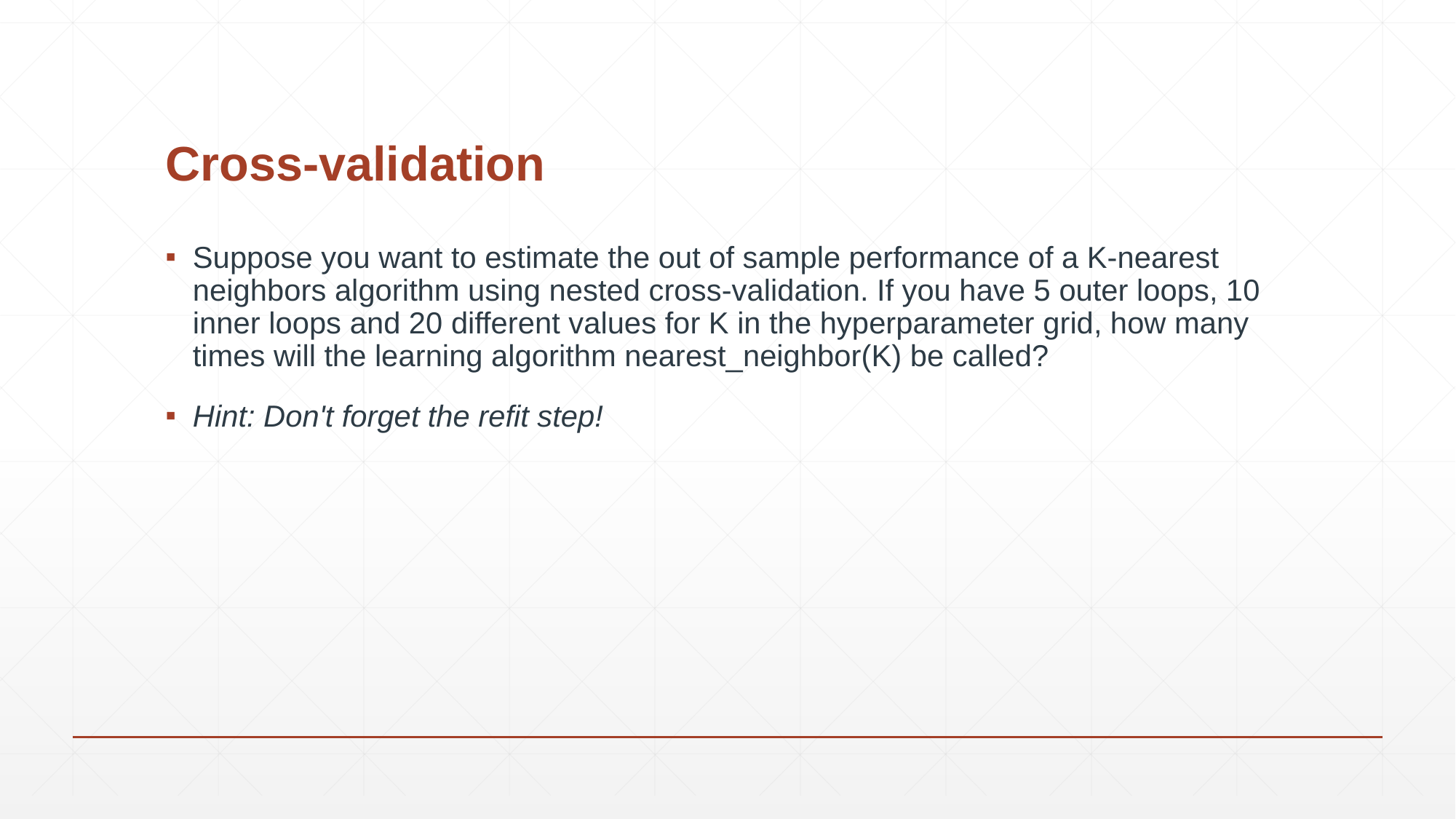

# Cross-validation
Suppose you want to estimate the out of sample performance of a K-nearest neighbors algorithm using nested cross-validation. If you have 5 outer loops, 10 inner loops and 20 different values for K in the hyperparameter grid, how many times will the learning algorithm nearest_neighbor(K) be called?
Hint: Don't forget the refit step!